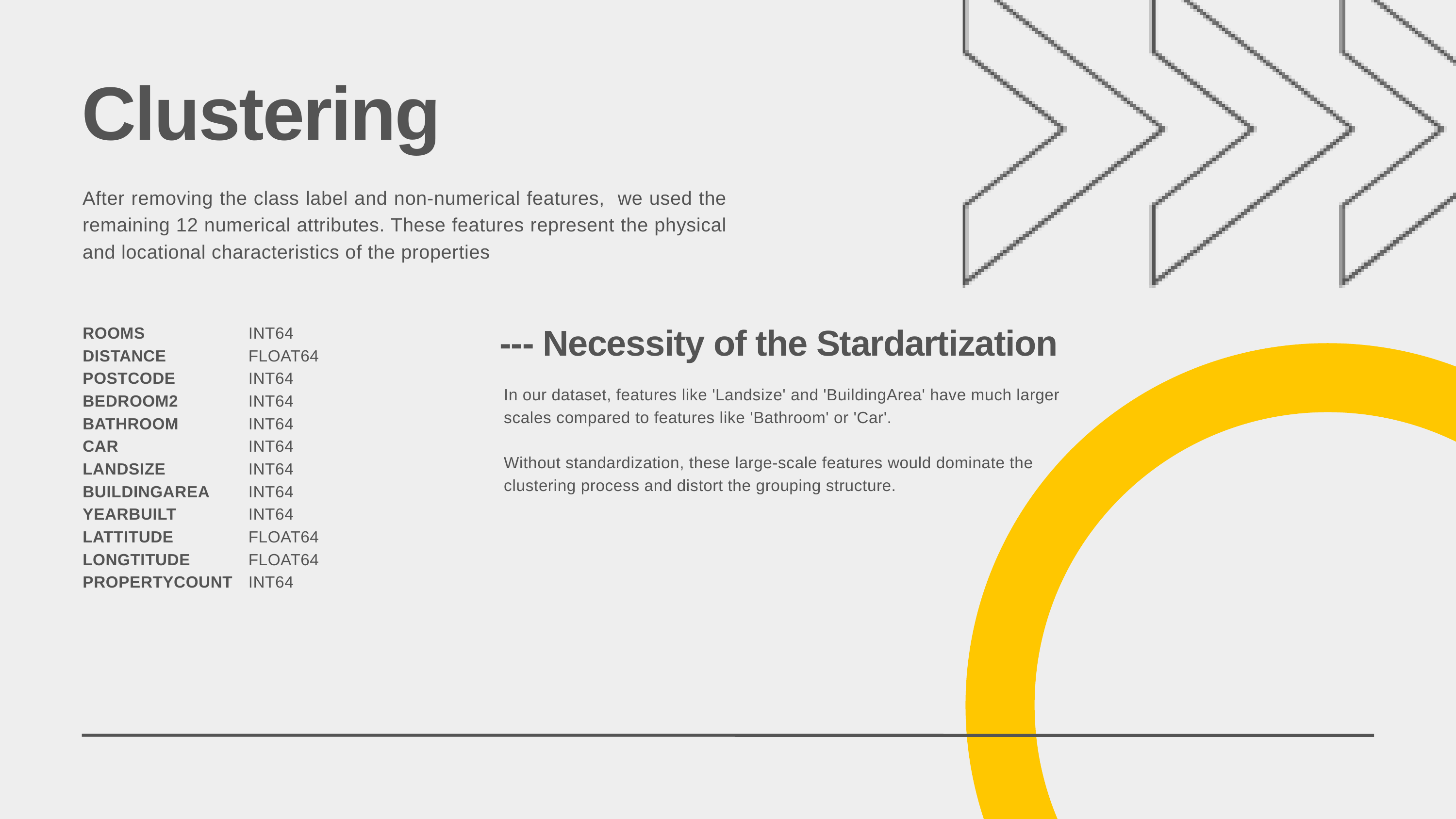

Clustering
After removing the class label and non-numerical features,  we used the remaining 12 numerical attributes. These features represent the physical and locational characteristics of the properties
ROOMS
DISTANCE
POSTCODE
BEDROOM2
BATHROOM
CAR
LANDSIZE
BUILDINGAREA
YEARBUILT
LATTITUDE
LONGTITUDE   PROPERTYCOUNT
INT64
FLOAT64
INT64
INT64
INT64
INT64
INT64
INT64
INT64
FLOAT64
FLOAT64
INT64
 --- Necessity of the Stardartization

In our dataset, features like 'Landsize' and 'BuildingArea' have much larger scales compared to features like 'Bathroom' or 'Car'.

Without standardization, these large-scale features would dominate the clustering process and distort the grouping structure.